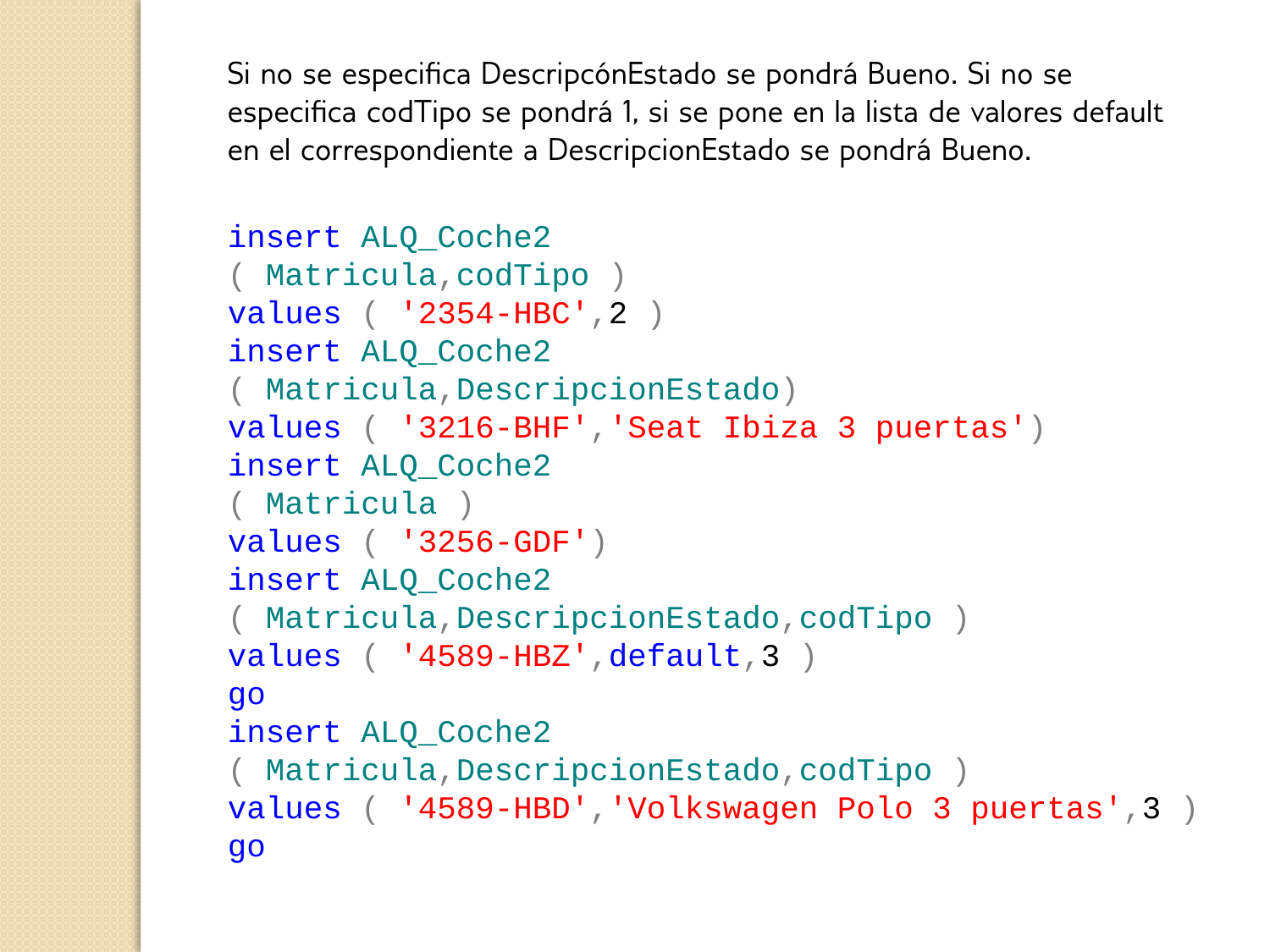

Si no se especifica DescripcónEstado se pondrá Bueno. Si no se especifica codTipo se pondrá 1, si se pone en la lista de valores default en el correspondiente a DescripcionEstado se pondrá Bueno.
insert ALQ_Coche2
( Matricula,codTipo )
values ( '2354-HBC',2 )
insert ALQ_Coche2
( Matricula,DescripcionEstado)
values ( '3216-BHF','Seat Ibiza 3 puertas')
insert ALQ_Coche2
( Matricula )
values ( '3256-GDF')
insert ALQ_Coche2
( Matricula,DescripcionEstado,codTipo )
values ( '4589-HBZ',default,3 )
go
insert ALQ_Coche2
( Matricula,DescripcionEstado,codTipo )
values ( '4589-HBD','Volkswagen Polo 3 puertas',3 )
go